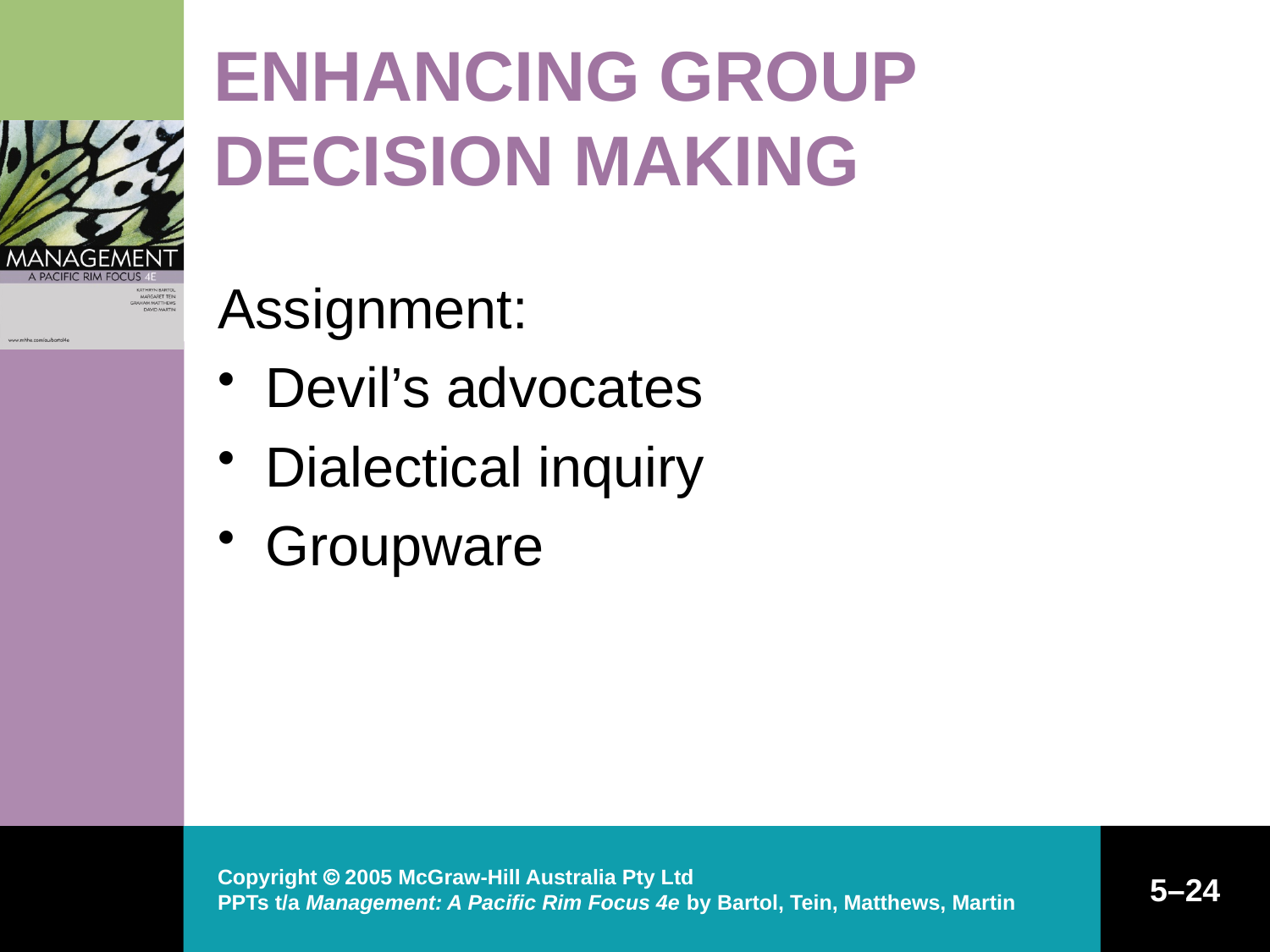

# ENHANCING GROUP DECISION MAKING
Assignment:
Devil’s advocates
Dialectical inquiry
Groupware
Copyright © 2005 McGraw-Hill Australia Pty Ltd
PPTs t/a Management: A Pacific Rim Focus 4e by Bartol, Tein, Matthews, Martin
5–24